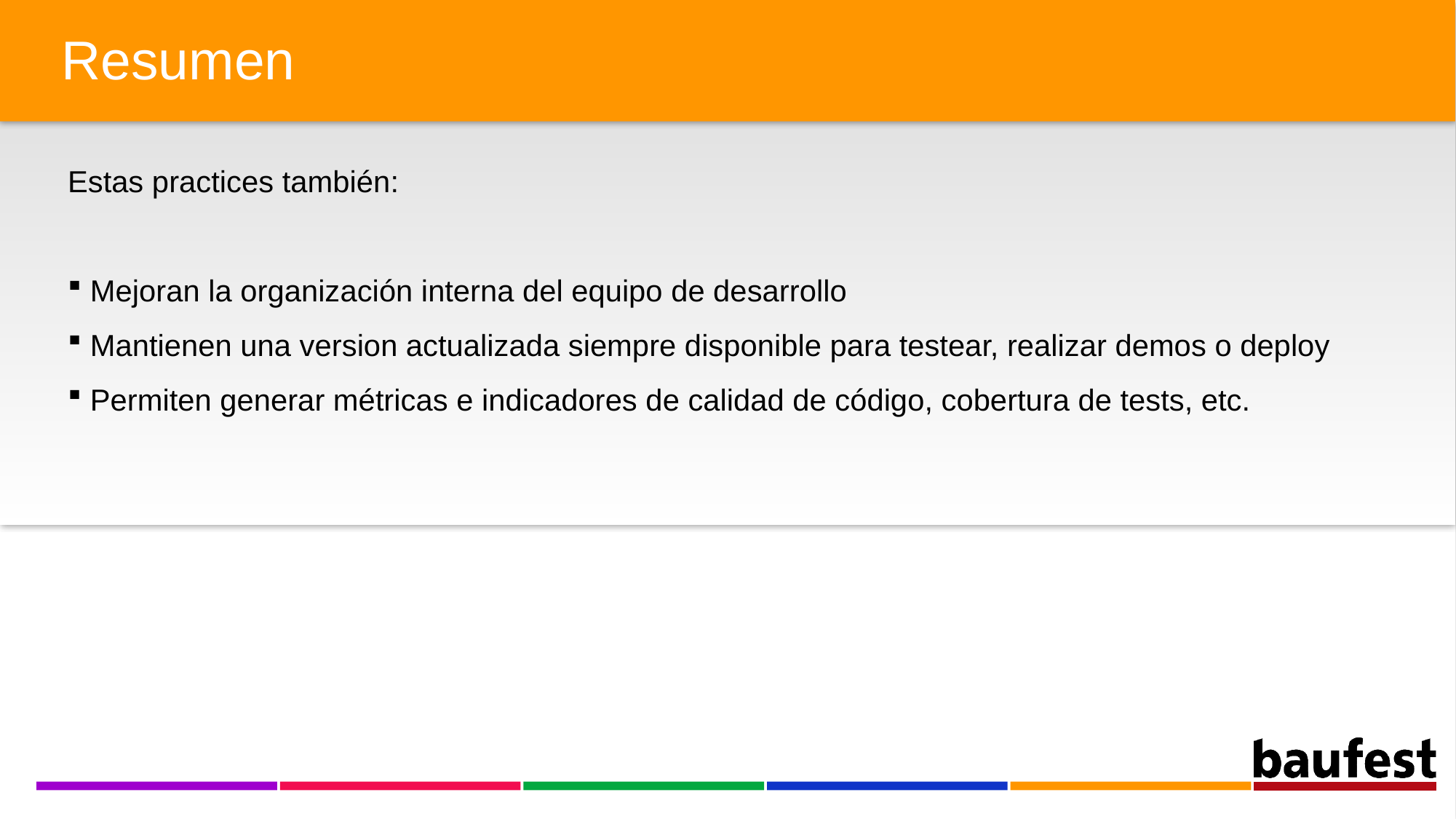

Resumen
Estas practices también:

 Mejoran la organización interna del equipo de desarrollo
 Mantienen una version actualizada siempre disponible para testear, realizar demos o deploy
 Permiten generar métricas e indicadores de calidad de código, cobertura de tests, etc.